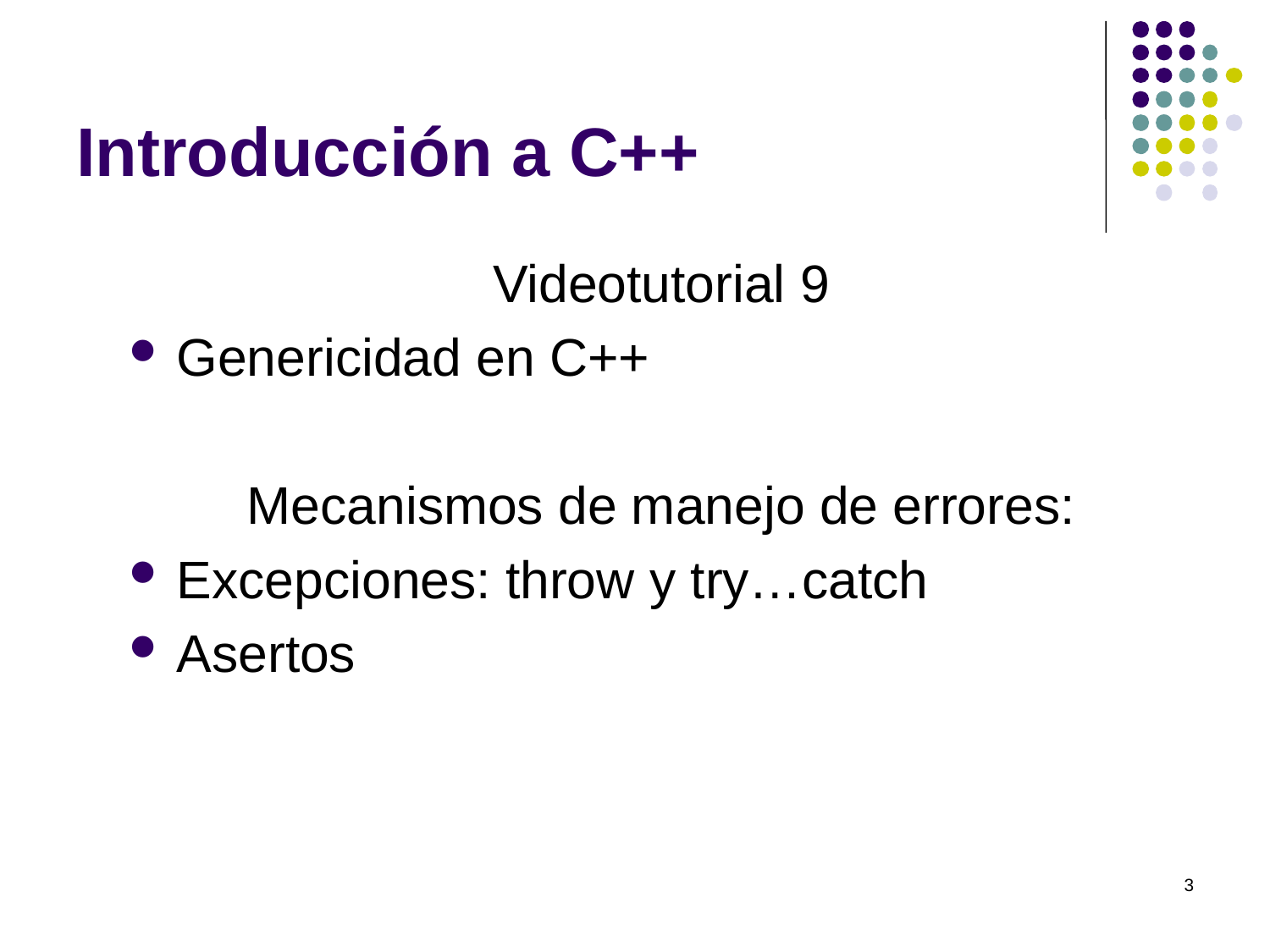

# Introducción a C++
Videotutorial 9
Genericidad en C++

Mecanismos de manejo de errores:
Excepciones: throw y try…catch
Asertos

3